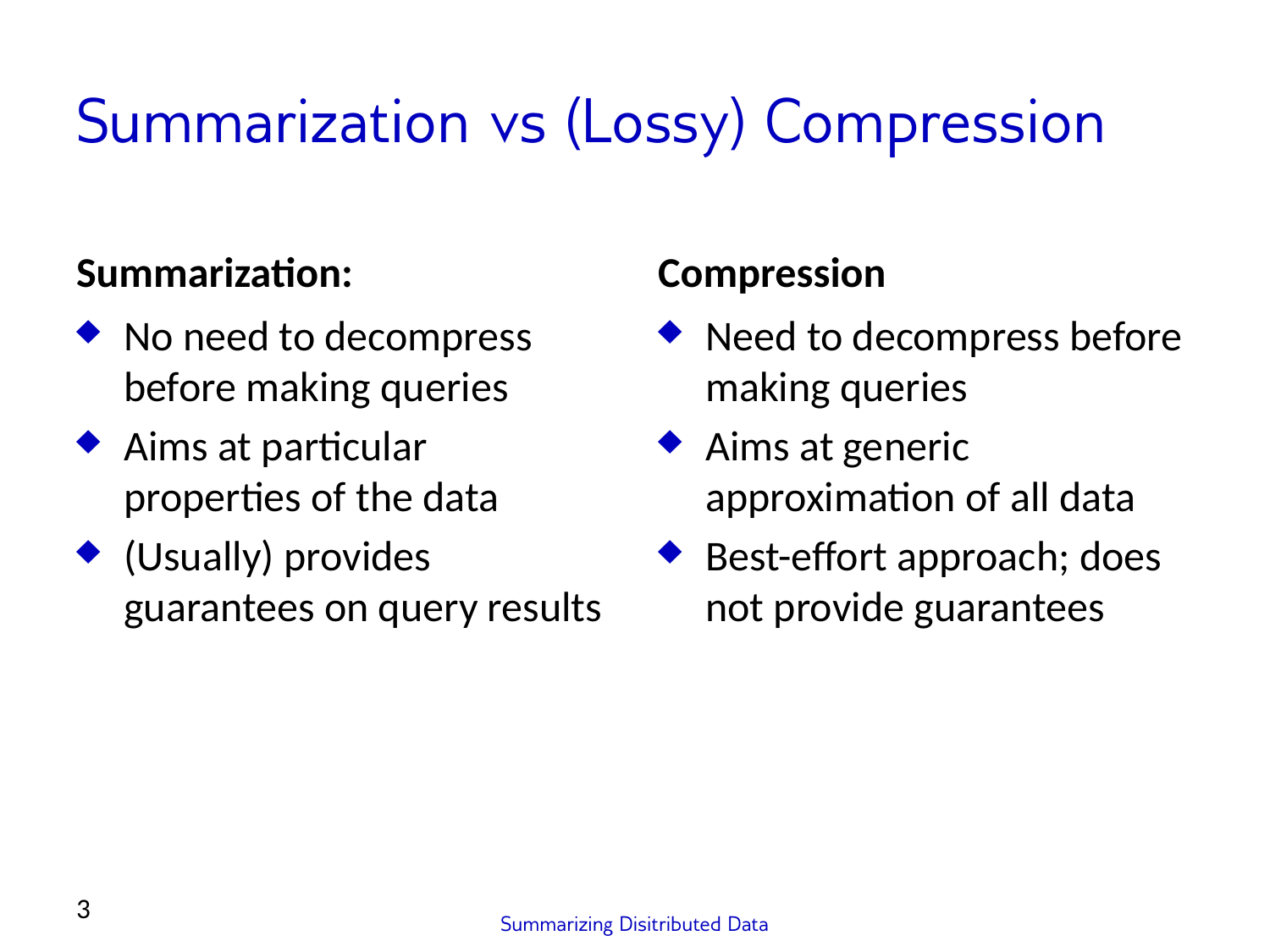

# Summarization vs (Lossy) Compression
Summarization:
Compression
No need to decompress before making queries
Aims at particular properties of the data
(Usually) provides guarantees on query results

Need to decompress before making queries
Aims at generic approximation of all data
Best-effort approach; does not provide guarantees

3
Summarizing Disitributed Data